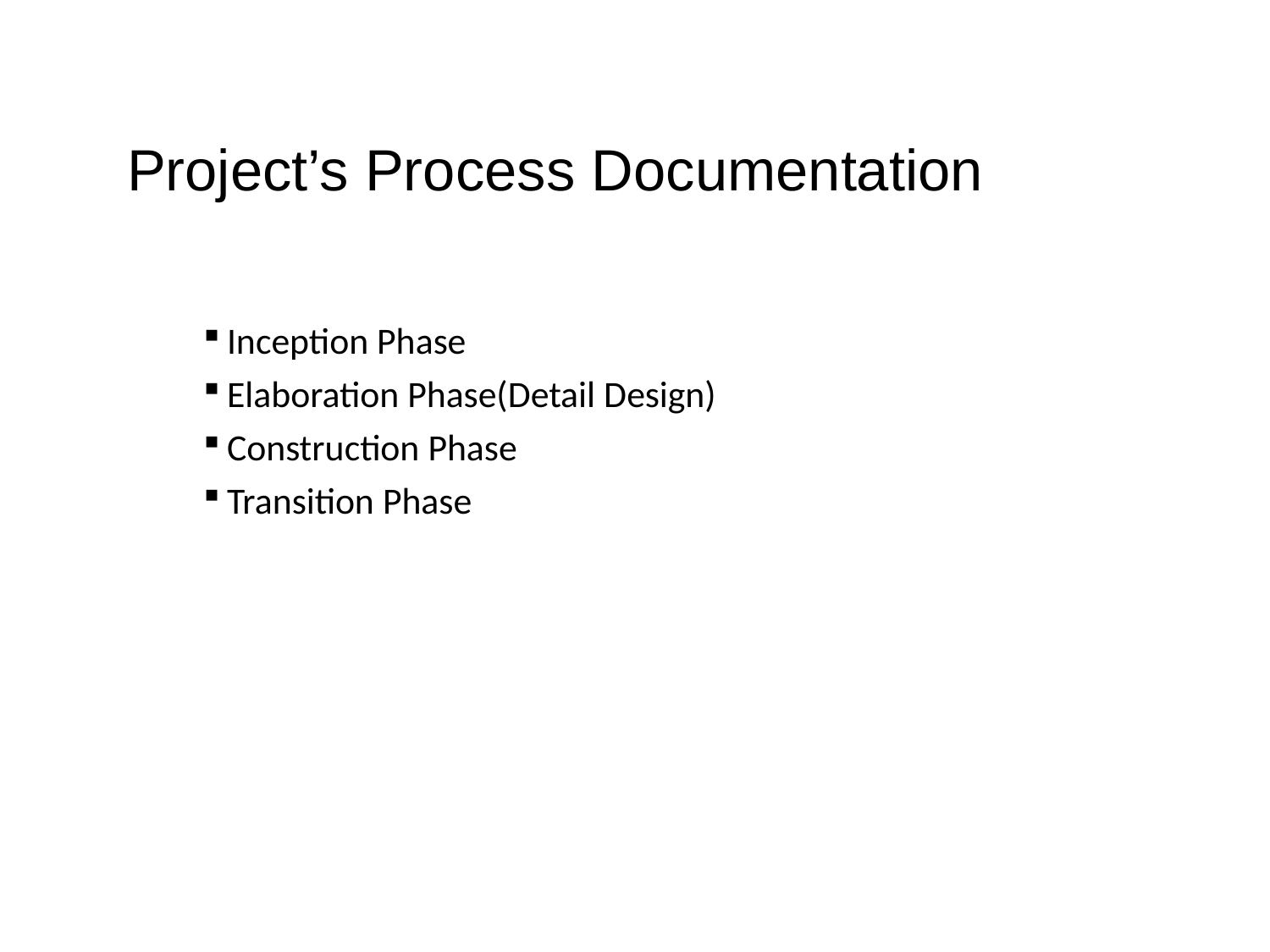

# Project’s Process Documentation
Inception Phase
Elaboration Phase(Detail Design)
Construction Phase
Transition Phase